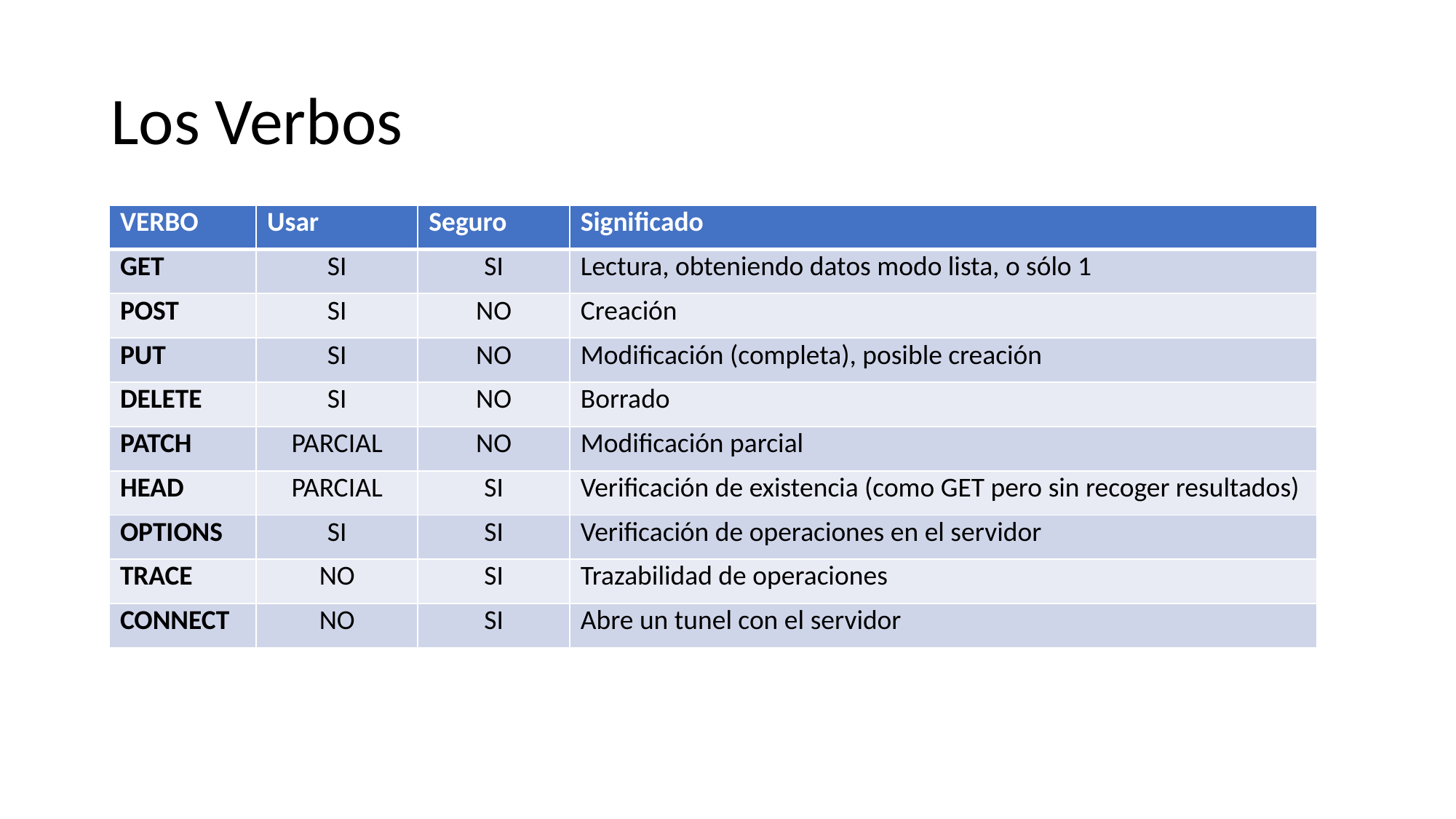

# Los Verbos
| VERBO | Usar | Seguro | Significado |
| --- | --- | --- | --- |
| GET | SI | SI | Lectura, obteniendo datos modo lista, o sólo 1 |
| POST | SI | NO | Creación |
| PUT | SI | NO | Modificación (completa), posible creación |
| DELETE | SI | NO | Borrado |
| PATCH | PARCIAL | NO | Modificación parcial |
| HEAD | PARCIAL | SI | Verificación de existencia (como GET pero sin recoger resultados) |
| OPTIONS | SI | SI | Verificación de operaciones en el servidor |
| TRACE | NO | SI | Trazabilidad de operaciones |
| CONNECT | NO | SI | Abre un tunel con el servidor |